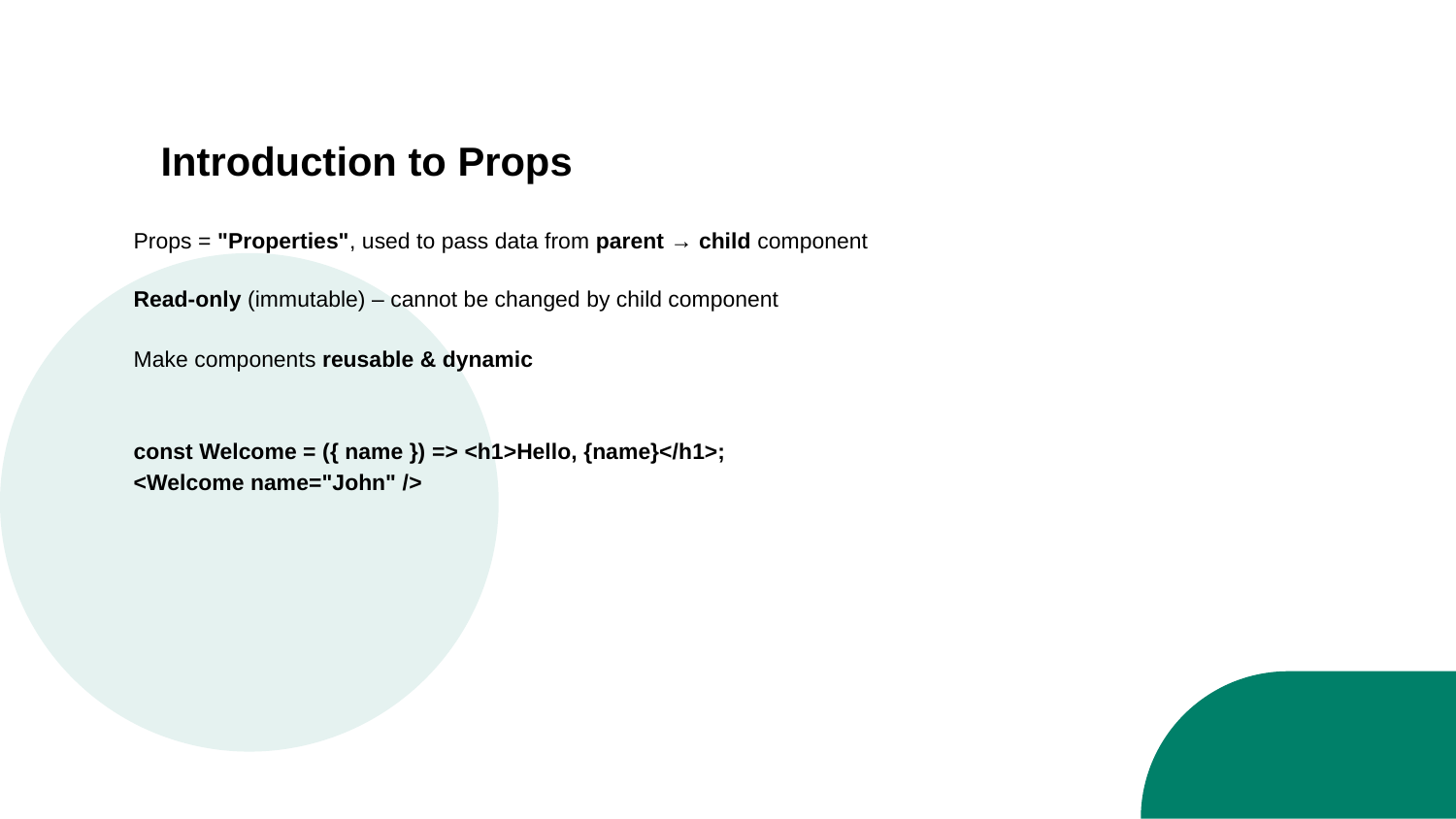

# Introduction to Props
Props = "Properties", used to pass data from parent → child component
Read-only (immutable) – cannot be changed by child component
Make components reusable & dynamic

const Welcome = ({ name }) => <h1>Hello, {name}</h1>;
<Welcome name="John" />